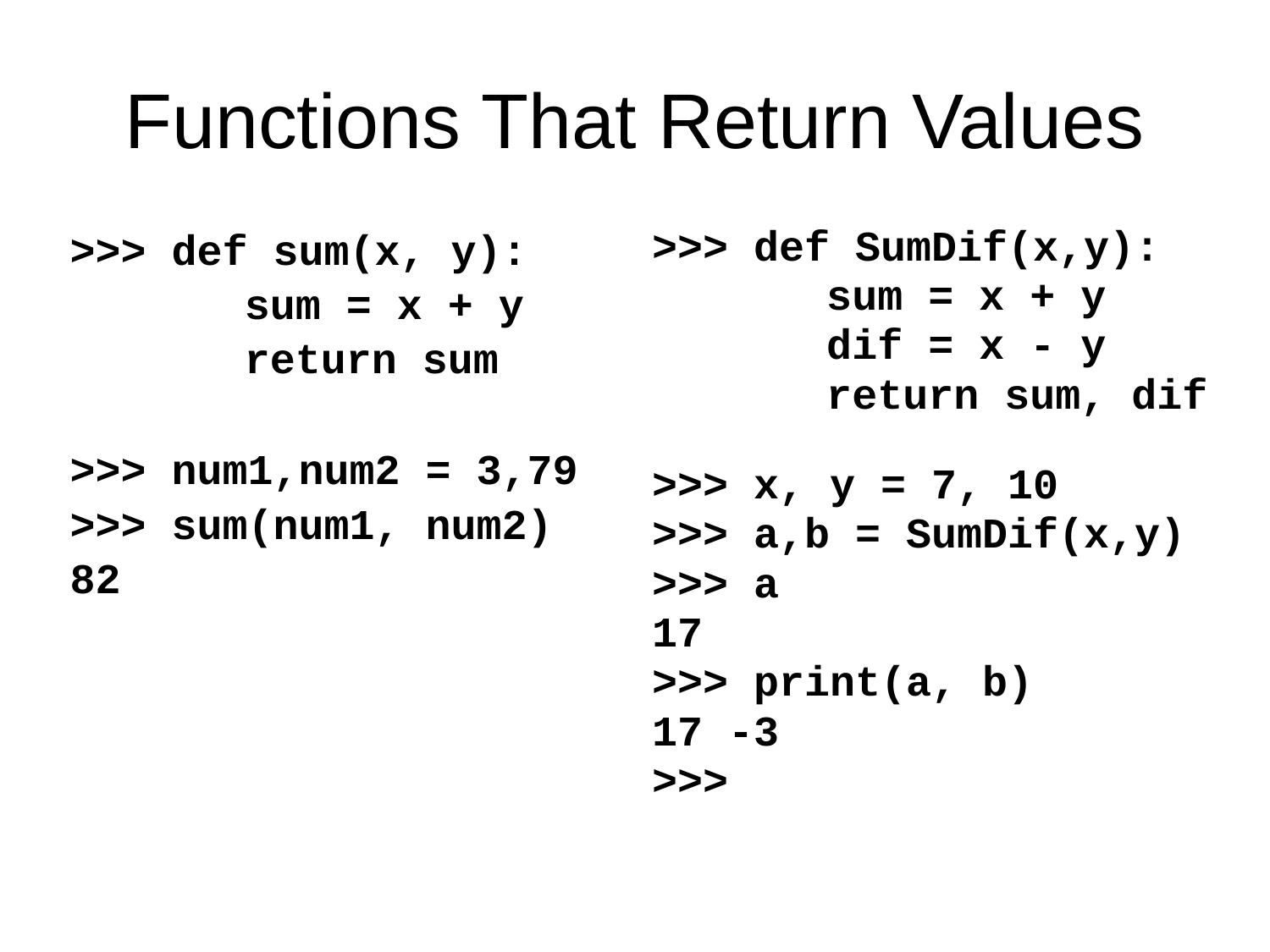

Functions That Return Values
>>> def sum(x, y):
		sum = x + y
		return sum

>>> num1,num2 = 3,79
>>> sum(num1, num2)
82
>>> def SumDif(x,y):
		sum = x + y
		dif = x - y
		return sum, dif
>>> x, y = 7, 10
>>> a,b = SumDif(x,y)
>>> a
17
>>> print(a, b)
17 -3
>>>
70